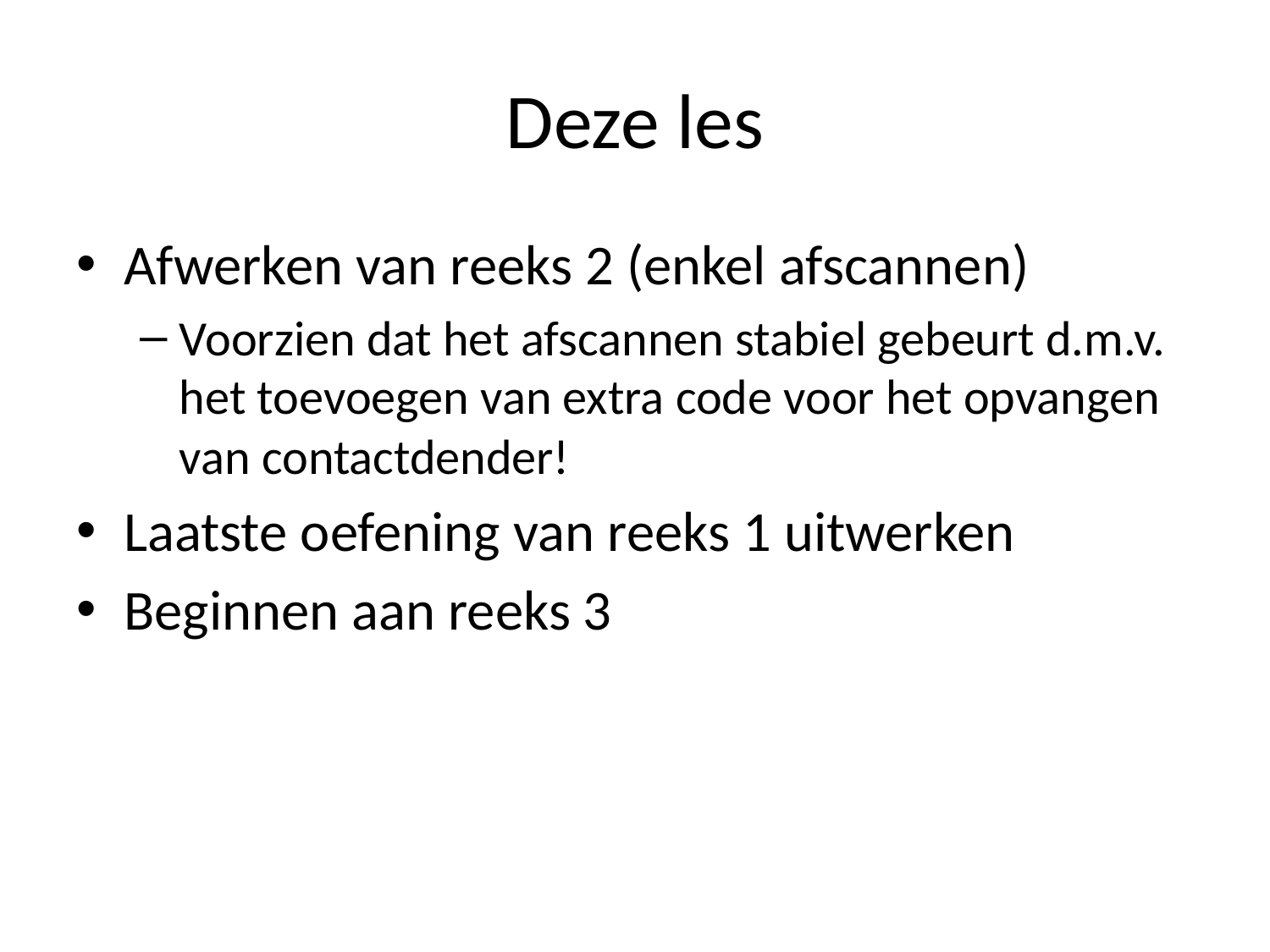

# Deze les
Afwerken van reeks 2 (enkel afscannen)
Voorzien dat het afscannen stabiel gebeurt d.m.v. het toevoegen van extra code voor het opvangen van contactdender!
Laatste oefening van reeks 1 uitwerken
Beginnen aan reeks 3